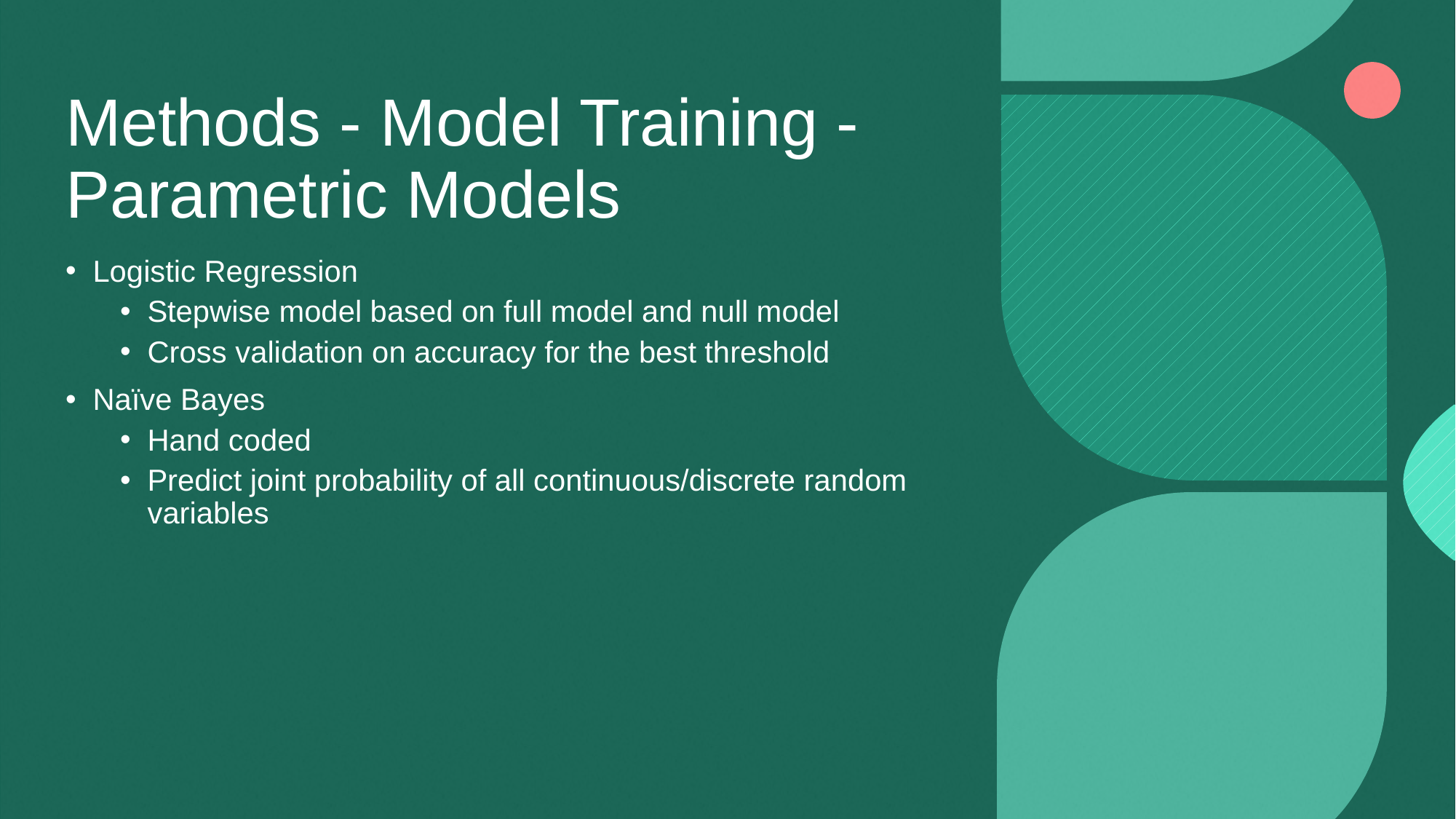

# Methods - Model Training - Parametric Models
Logistic Regression
Stepwise model based on full model and null model
Cross validation on accuracy for the best threshold
Naïve Bayes
Hand coded
Predict joint probability of all continuous/discrete random variables